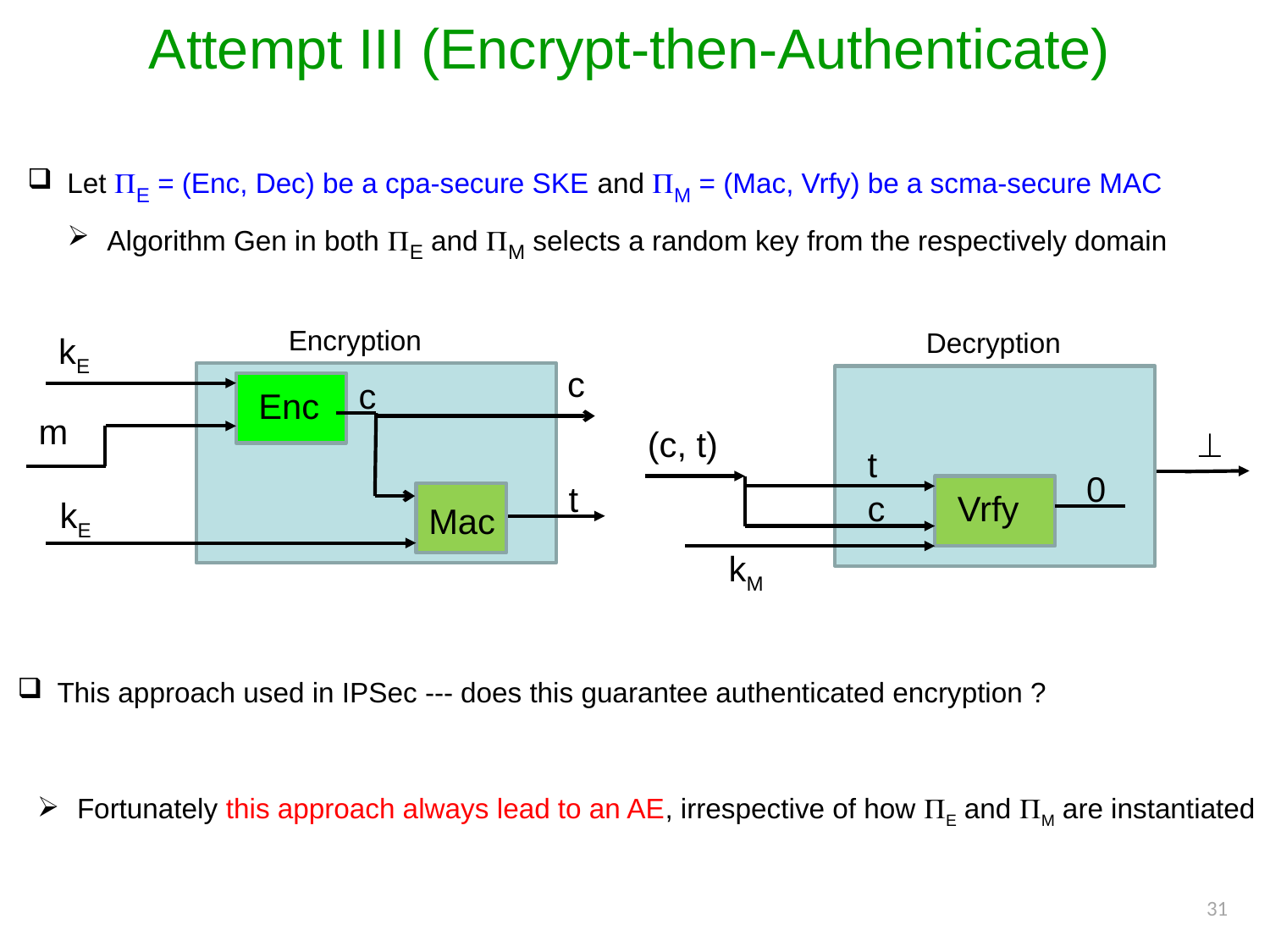

Attempt III (Encrypt-then-Authenticate)
Let ΠE = (Enc, Dec) be a cpa-secure SKE and ΠM = (Mac, Vrfy) be a scma-secure MAC
Algorithm Gen in both ΠE and ΠM selects a random key from the respectively domain
Encryption
Decryption
kE

Enc
m
c

c

Mac
kE
(c, t)
⊥
t
kM
0
t

Vrfy
c
This approach used in IPSec --- does this guarantee authenticated encryption ?
Fortunately this approach always lead to an AE, irrespective of how ΠE and ΠM are instantiated
31